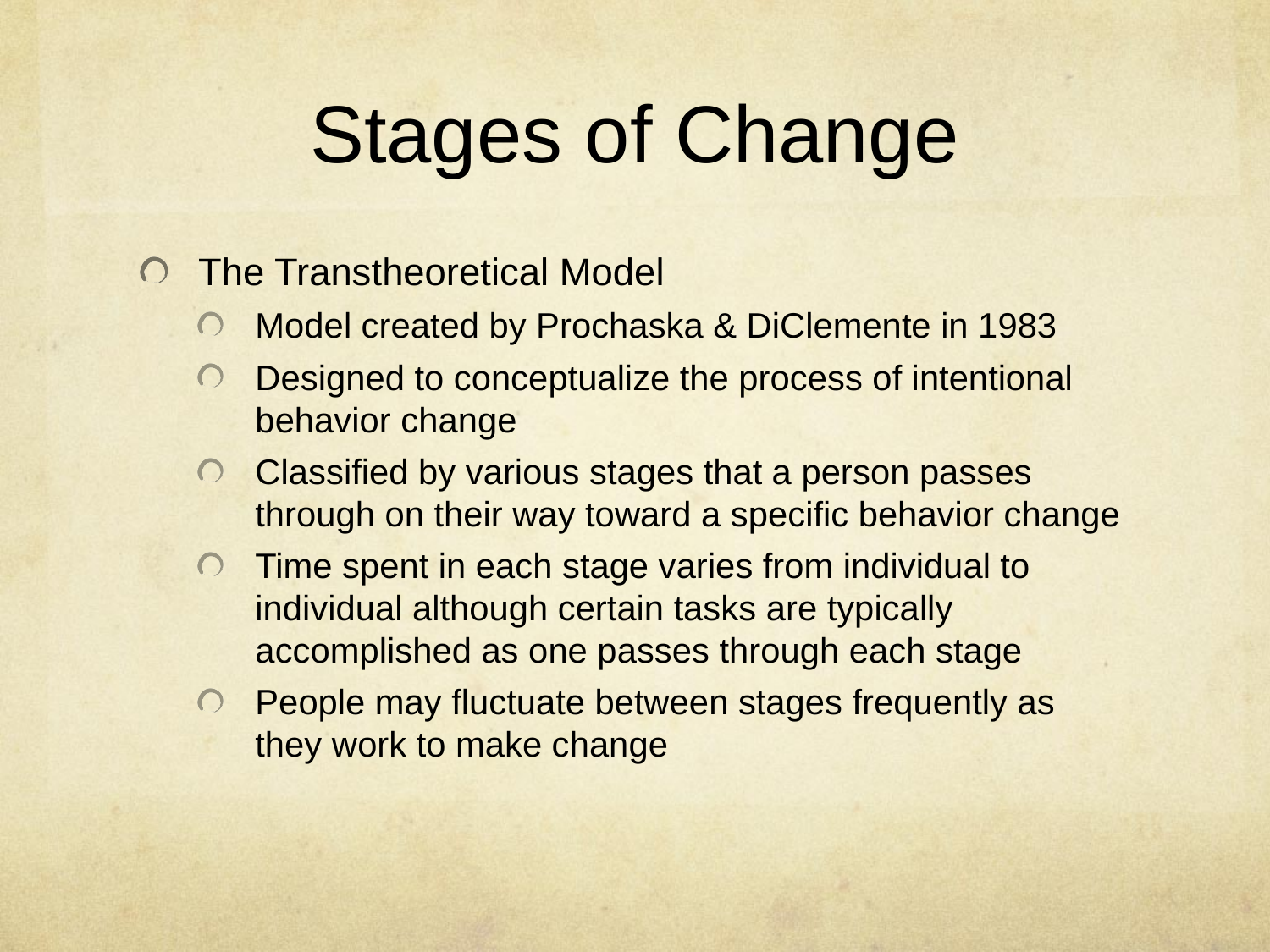

# Stages of Change
The Transtheoretical Model
Model created by Prochaska & DiClemente in 1983
Designed to conceptualize the process of intentional behavior change
Classified by various stages that a person passes through on their way toward a specific behavior change
Time spent in each stage varies from individual to individual although certain tasks are typically accomplished as one passes through each stage
People may fluctuate between stages frequently as they work to make change